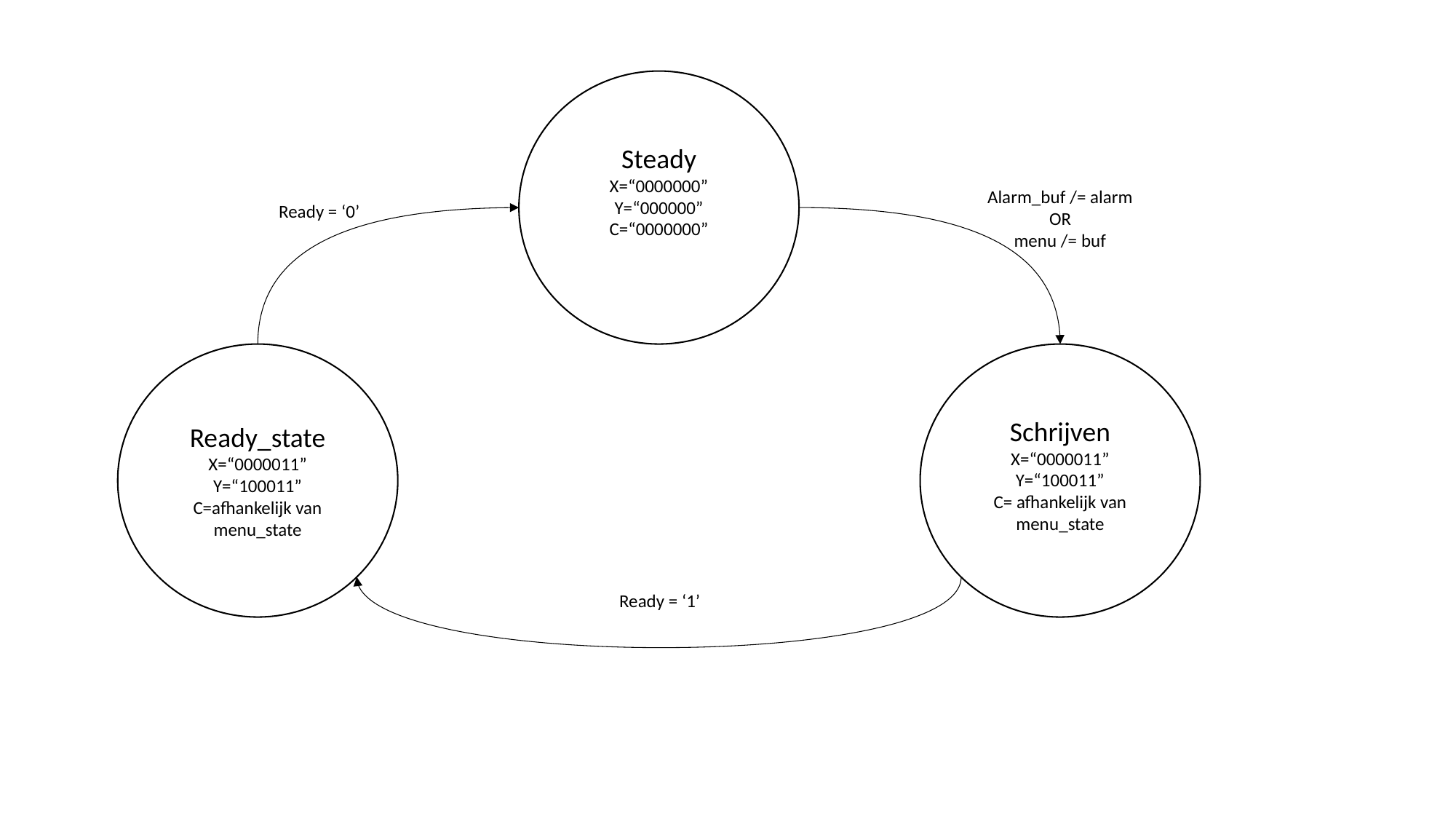

Steady
X=“0000000”
Y=“000000”
C=“0000000”
Alarm_buf /= alarm
OR
menu /= buf
Ready = ‘0’

Ready_state
X=“0000011”
Y=“100011”
C=afhankelijk van menu_state

Schrijven
X=“0000011”
Y=“100011”
C= afhankelijk van menu_state
Ready = ‘1’